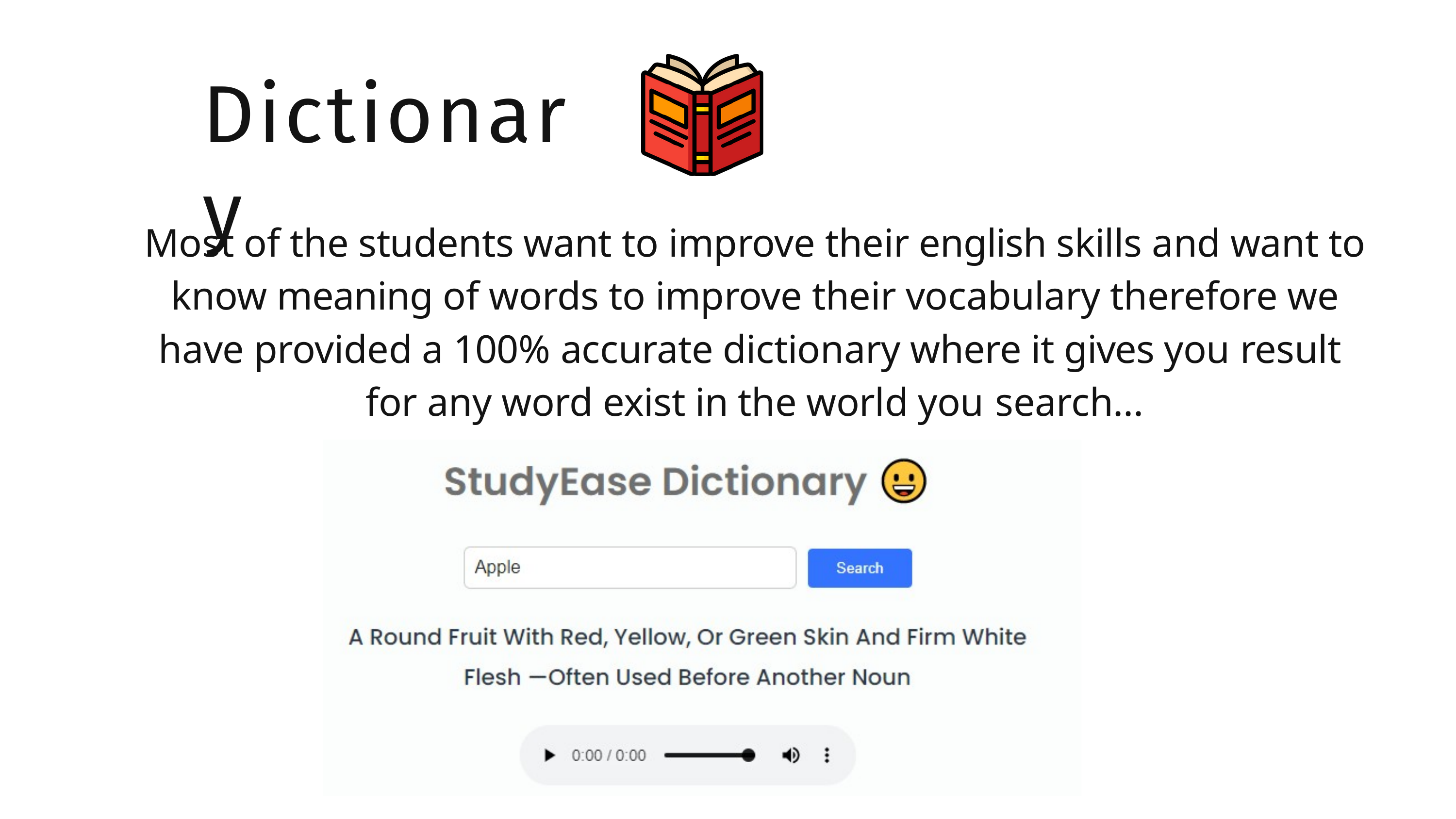

# Dictionary
Most of the students want to improve their english skills and want to  know meaning of words to improve their vocabulary therefore we  have provided a 100% accurate dictionary where it gives you result  for any word exist in the world you search...